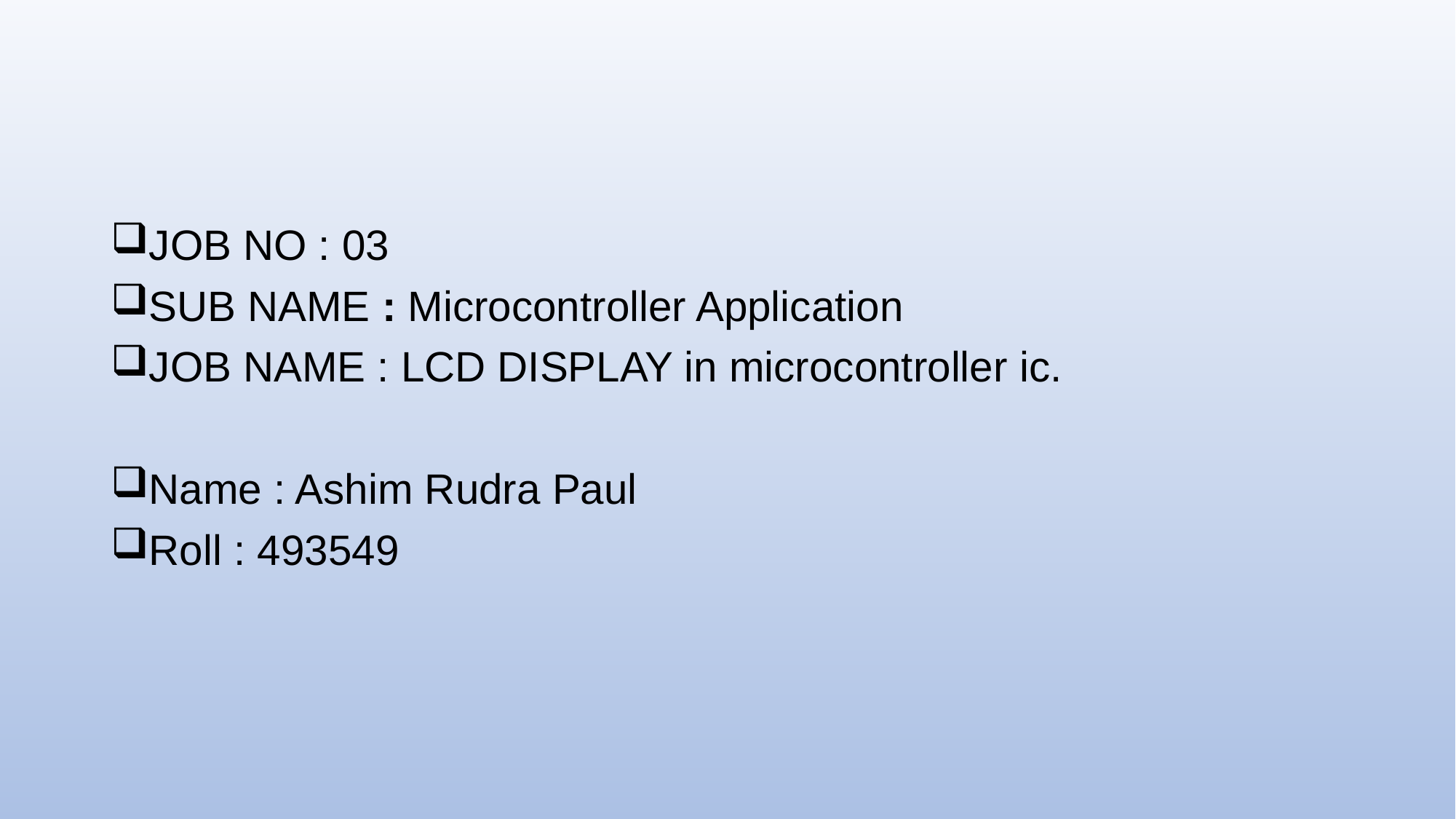

#
JOB NO : 03
SUB NAME : Microcontroller Application
JOB NAME : LCD DISPLAY in microcontroller ic.

Name : Ashim Rudra Paul
Roll : 493549